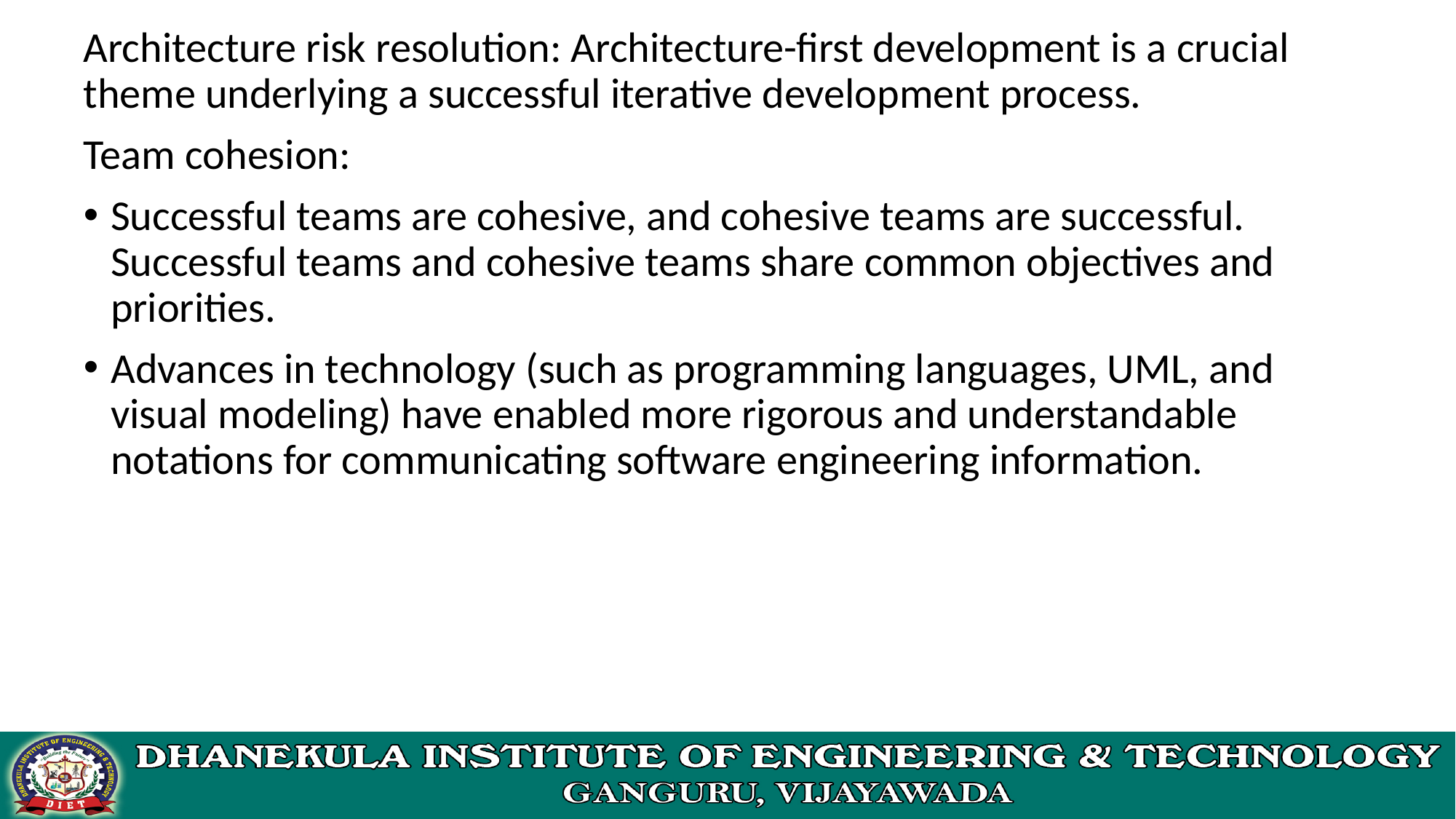

Architecture risk resolution: Architecture-first development is a crucial theme underlying a successful iterative development process.
Team cohesion:
Successful teams are cohesive, and cohesive teams are successful. Successful teams and cohesive teams share common objectives and priorities.
Advances in technology (such as programming languages, UML, and visual modeling) have enabled more rigorous and understandable notations for communicating software engineering information.